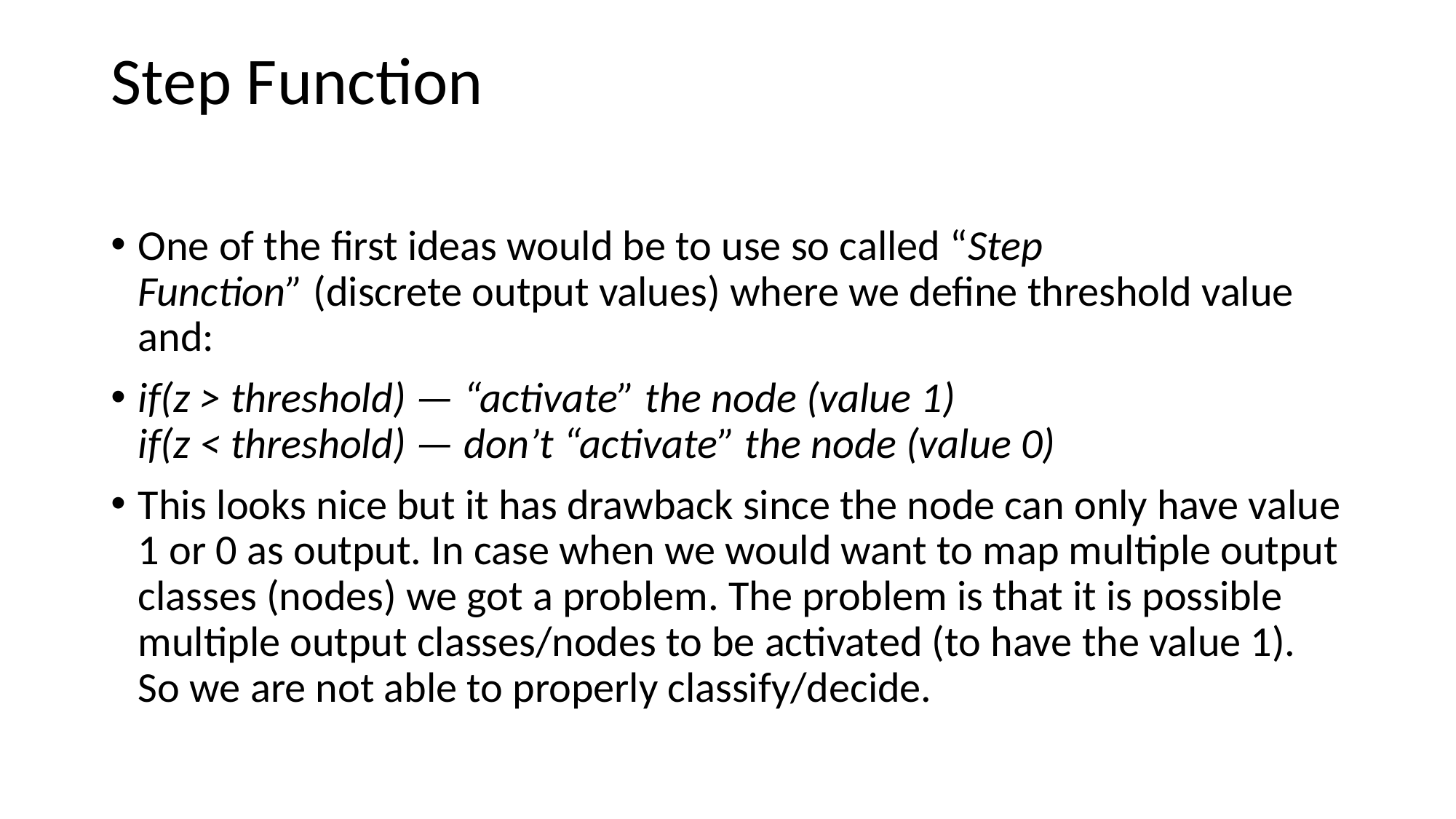

# Step Function
One of the first ideas would be to use so called “Step Function” (discrete output values) where we define threshold value and:
if(z > threshold) — “activate” the node (value 1)
if(z < threshold) — don’t “activate” the node (value 0)
This looks nice but it has drawback since the node can only have value 1 or 0 as output. In case when we would want to map multiple output classes (nodes) we got a problem. The problem is that it is possible multiple output classes/nodes to be activated (to have the value 1). So we are not able to properly classify/decide.